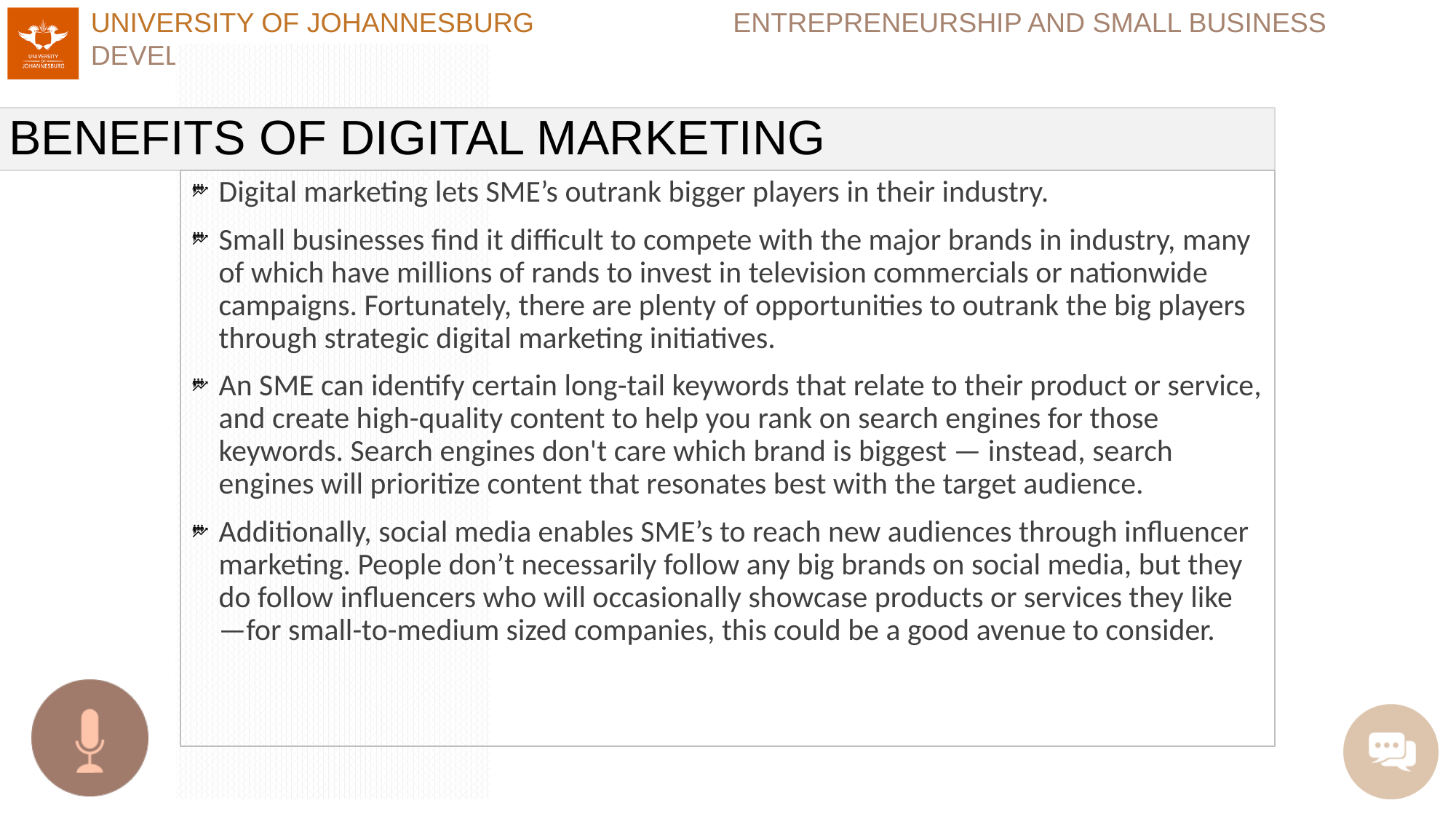

# BENEFITS OF DIGITAL MARKETING
Digital marketing lets SME’s outrank bigger players in their industry.
Small businesses find it difficult to compete with the major brands in industry, many of which have millions of rands to invest in television commercials or nationwide campaigns. Fortunately, there are plenty of opportunities to outrank the big players through strategic digital marketing initiatives.
An SME can identify certain long-tail keywords that relate to their product or service, and create high-quality content to help you rank on search engines for those keywords. Search engines don't care which brand is biggest — instead, search engines will prioritize content that resonates best with the target audience.
Additionally, social media enables SME’s to reach new audiences through influencer marketing. People don’t necessarily follow any big brands on social media, but they do follow influencers who will occasionally showcase products or services they like —for small-to-medium sized companies, this could be a good avenue to consider.